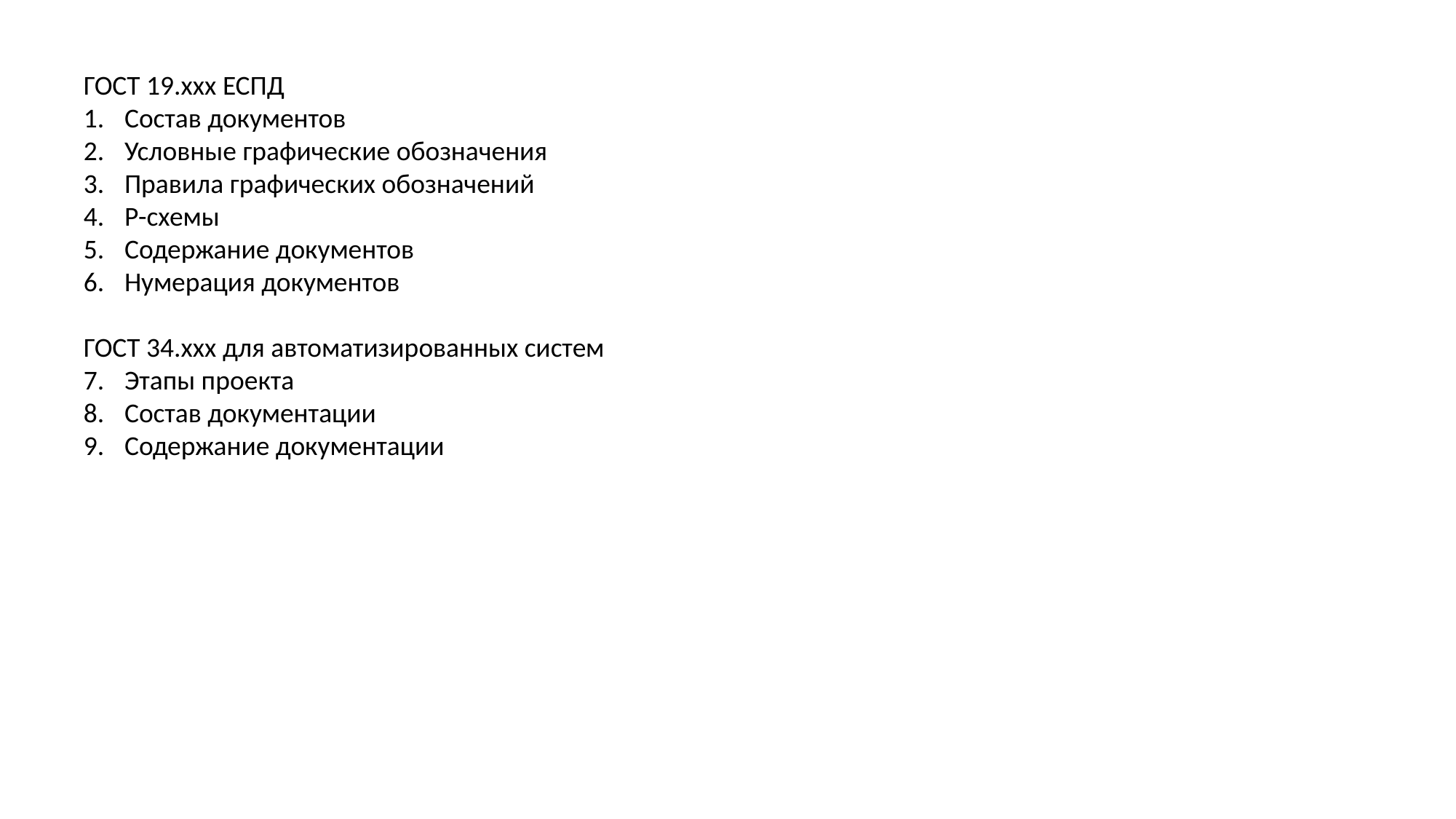

ГОСТ 19.xxx ЕСПД
Состав документов
Условные графические обозначения
Правила графических обозначений
Р-схемы
Содержание документов
Нумерация документов

ГОСТ 34.xxx для автоматизированных систем
Этапы проекта
Состав документации
Содержание документации